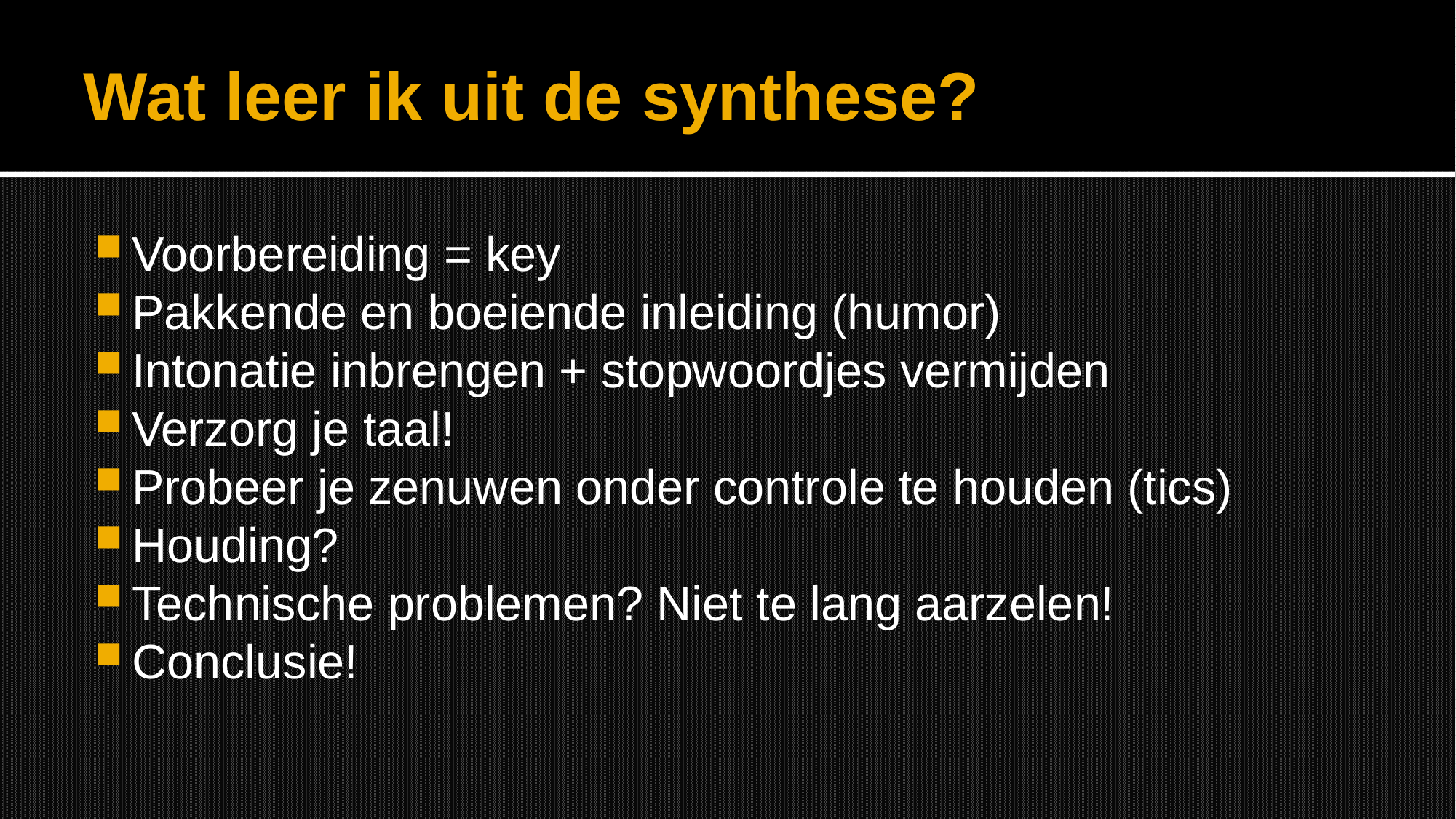

# Wat leer ik uit de synthese?
Voorbereiding = key
Pakkende en boeiende inleiding (humor)
Intonatie inbrengen + stopwoordjes vermijden
Verzorg je taal!
Probeer je zenuwen onder controle te houden (tics)
Houding?
Technische problemen? Niet te lang aarzelen!
Conclusie!